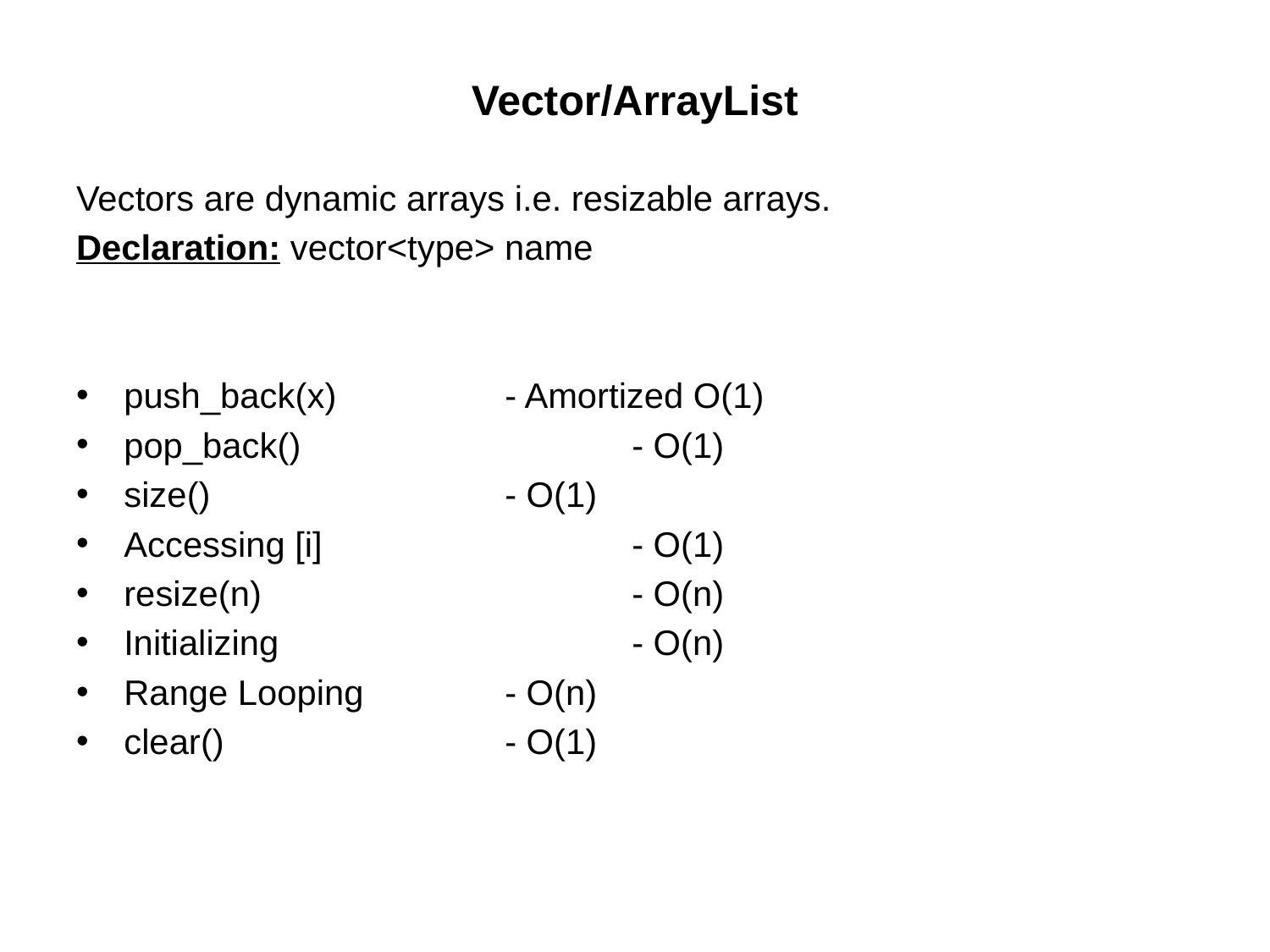

# Vector/ArrayList
Vectors are dynamic arrays i.e. resizable arrays.
Declaration: vector<type> name

push_back(x)		- Amortized O(1)
pop_back()			- O(1)
size()			- O(1)
Accessing [i]			- O(1)
resize(n)			- O(n)
Initializing			- O(n)
Range Looping		- O(n)
clear()			- O(1)